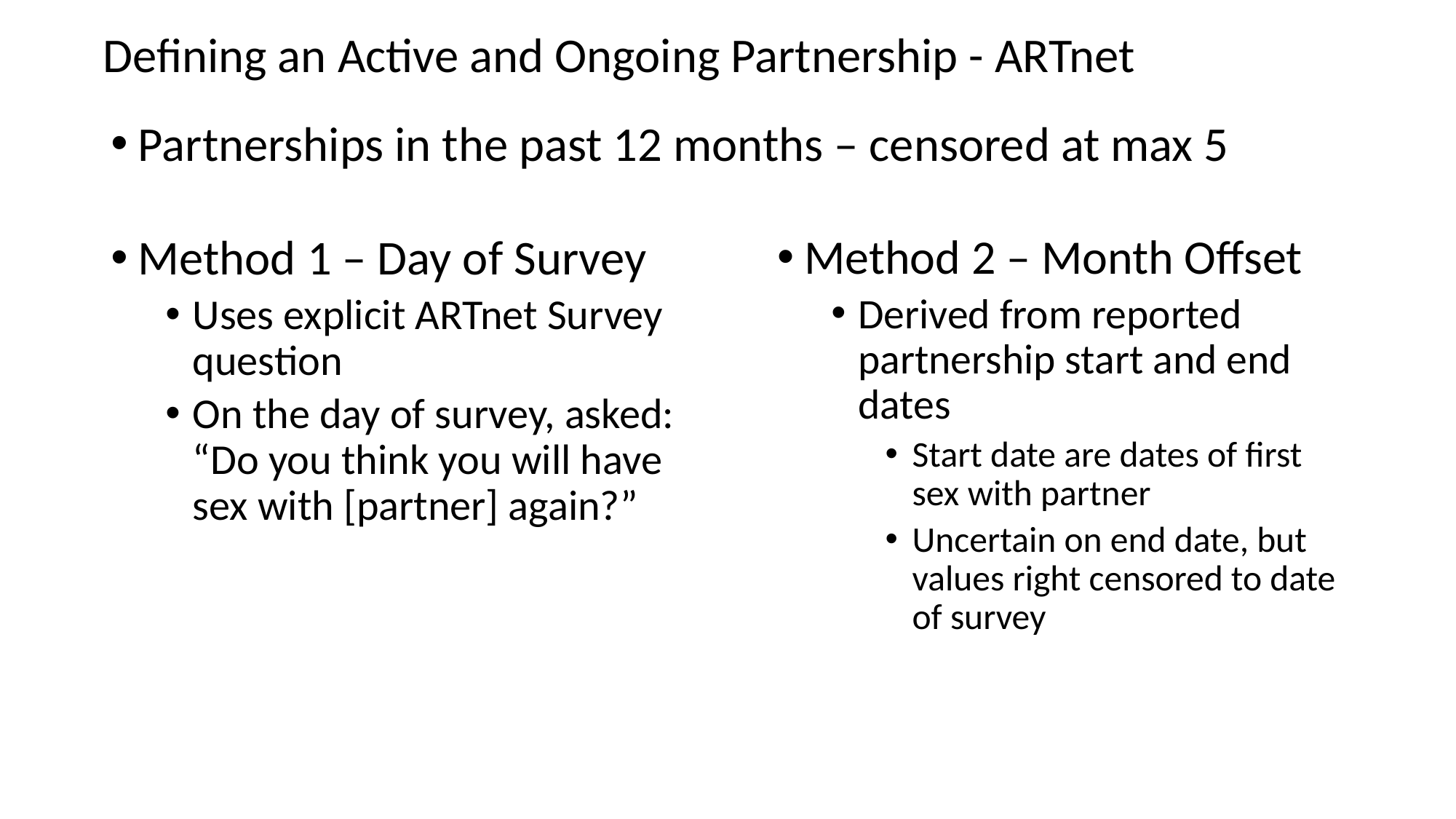

# Defining an Active and Ongoing Partnership - ARTnet
Partnerships in the past 12 months – censored at max 5
Method 1 – Day of Survey
Uses explicit ARTnet Survey question
On the day of survey, asked: “Do you think you will have sex with [partner] again?”

Method 2 – Month Offset
Derived from reported partnership start and end dates
Start date are dates of first sex with partner
Uncertain on end date, but values right censored to date of survey